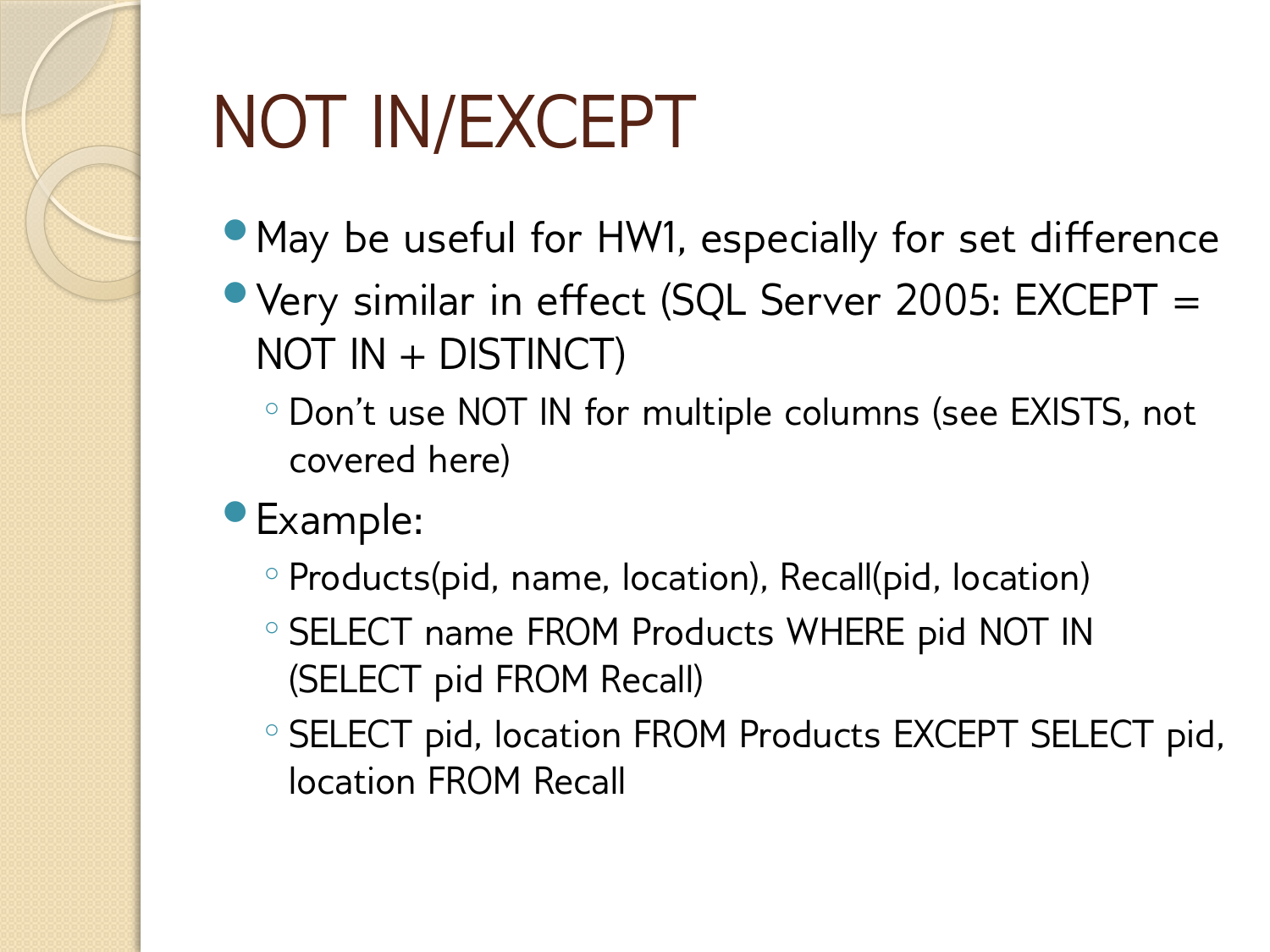

# NOT IN/EXCEPT
May be useful for HW1, especially for set difference
Very similar in effect (SQL Server 2005: EXCEPT = NOT IN + DISTINCT)
Don’t use NOT IN for multiple columns (see EXISTS, not covered here)
Example:
Products(pid, name, location), Recall(pid, location)
SELECT name FROM Products WHERE pid NOT IN (SELECT pid FROM Recall)
SELECT pid, location FROM Products EXCEPT SELECT pid, location FROM Recall